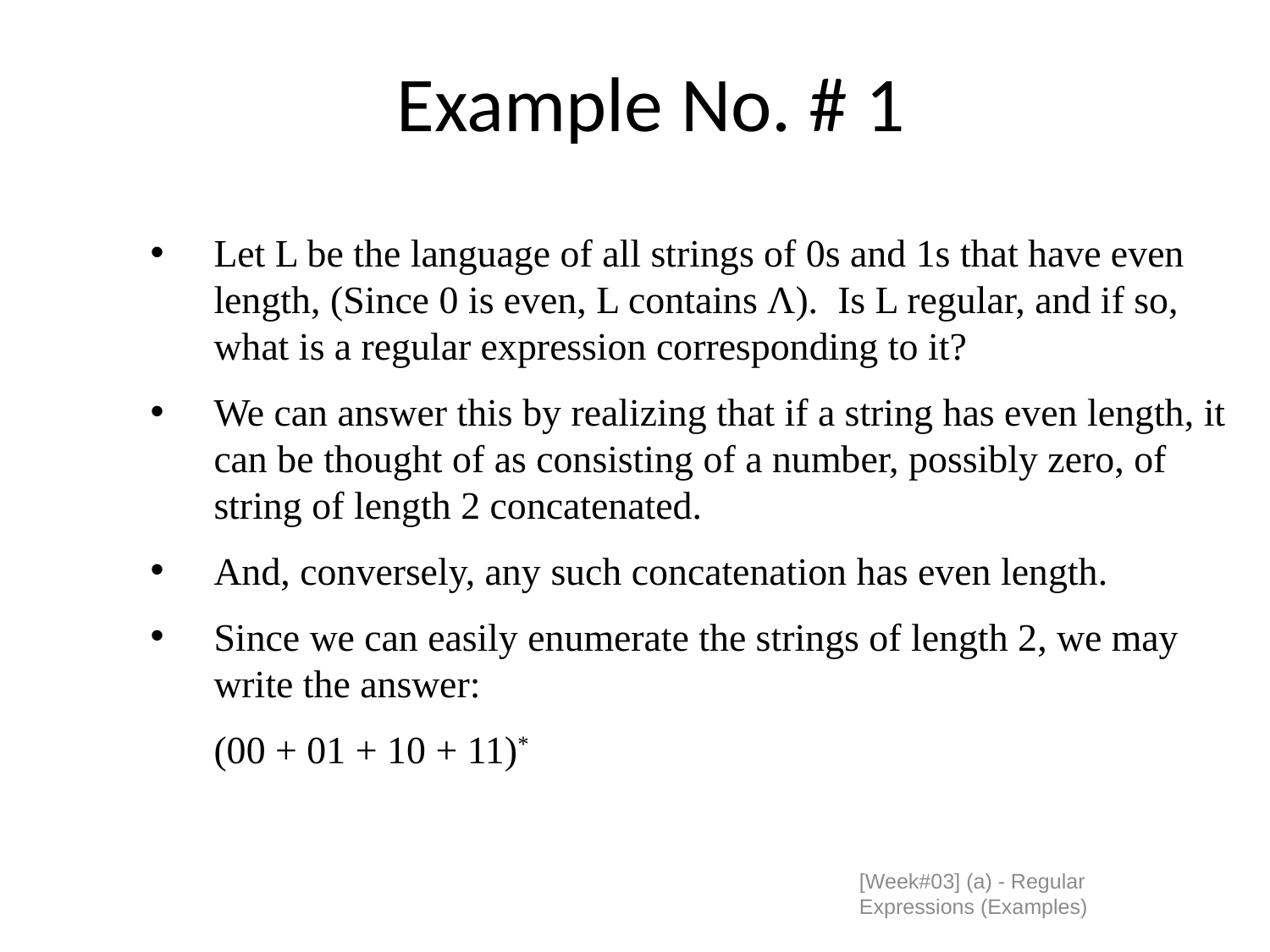

# Example No. # 1
Let L be the language of all strings of 0s and 1s that have even length, (Since 0 is even, L contains Λ).  Is L regular, and if so, what is a regular expression corresponding to it?
We can answer this by realizing that if a string has even length, it can be thought of as consisting of a number, possibly zero, of string of length 2 concatenated.
And, conversely, any such concatenation has even length.
Since we can easily enumerate the strings of length 2, we may write the answer:
	(00 + 01 + 10 + 11)*

[Week#03] (a) - Regular Expressions (Examples)